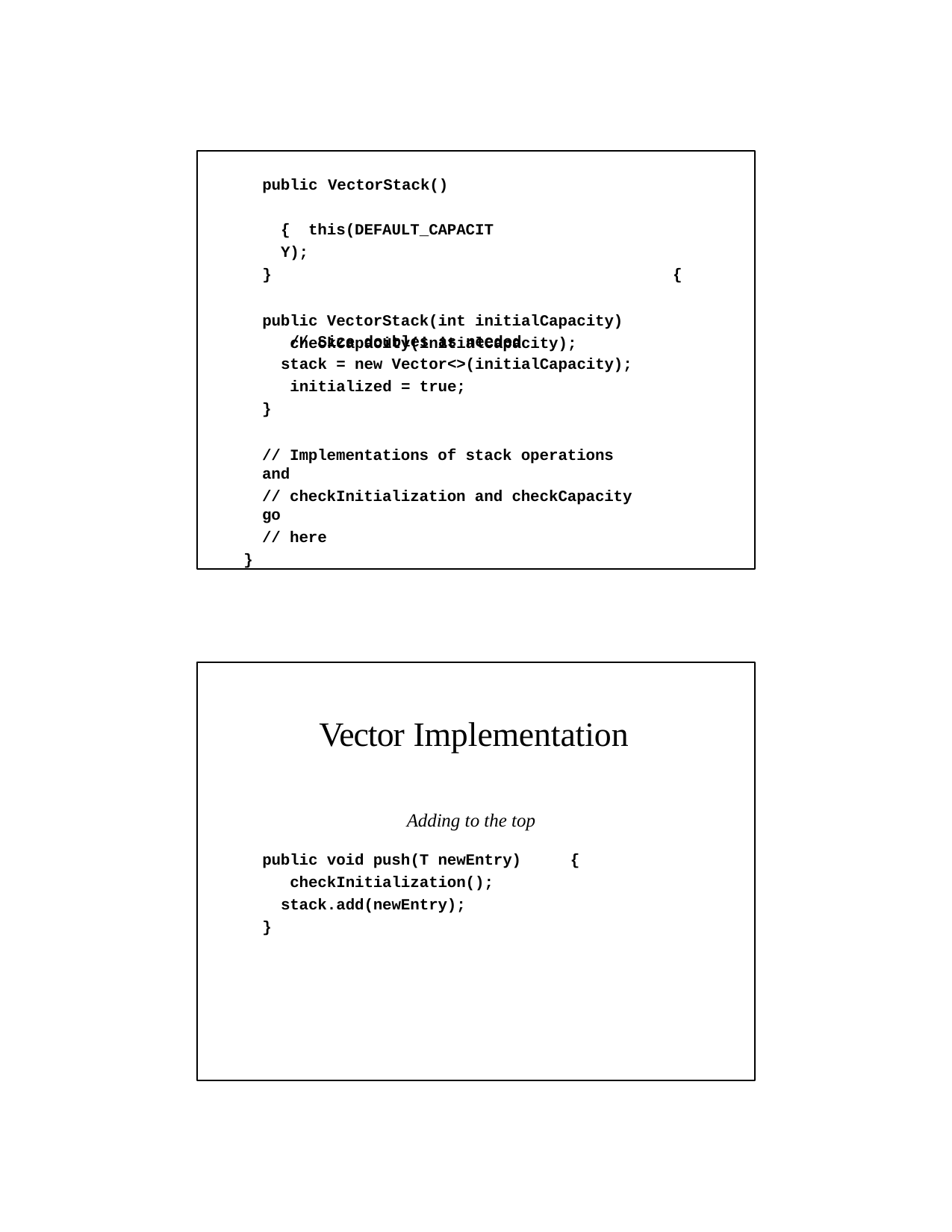

public VectorStack()	{  this(DEFAULT_CAPACITY);
}

public VectorStack(int initialCapacity)  checkCapacity(initialCapacity);
{
// Size doubles as needed
stack = new Vector<>(initialCapacity);  initialized = true;
}

// Implementations of stack operations and
// checkInitialization and checkCapacity go
// here
}

Vector Implementation
Adding to the top
public void push(T newEntry)  checkInitialization();  stack.add(newEntry);
}
{